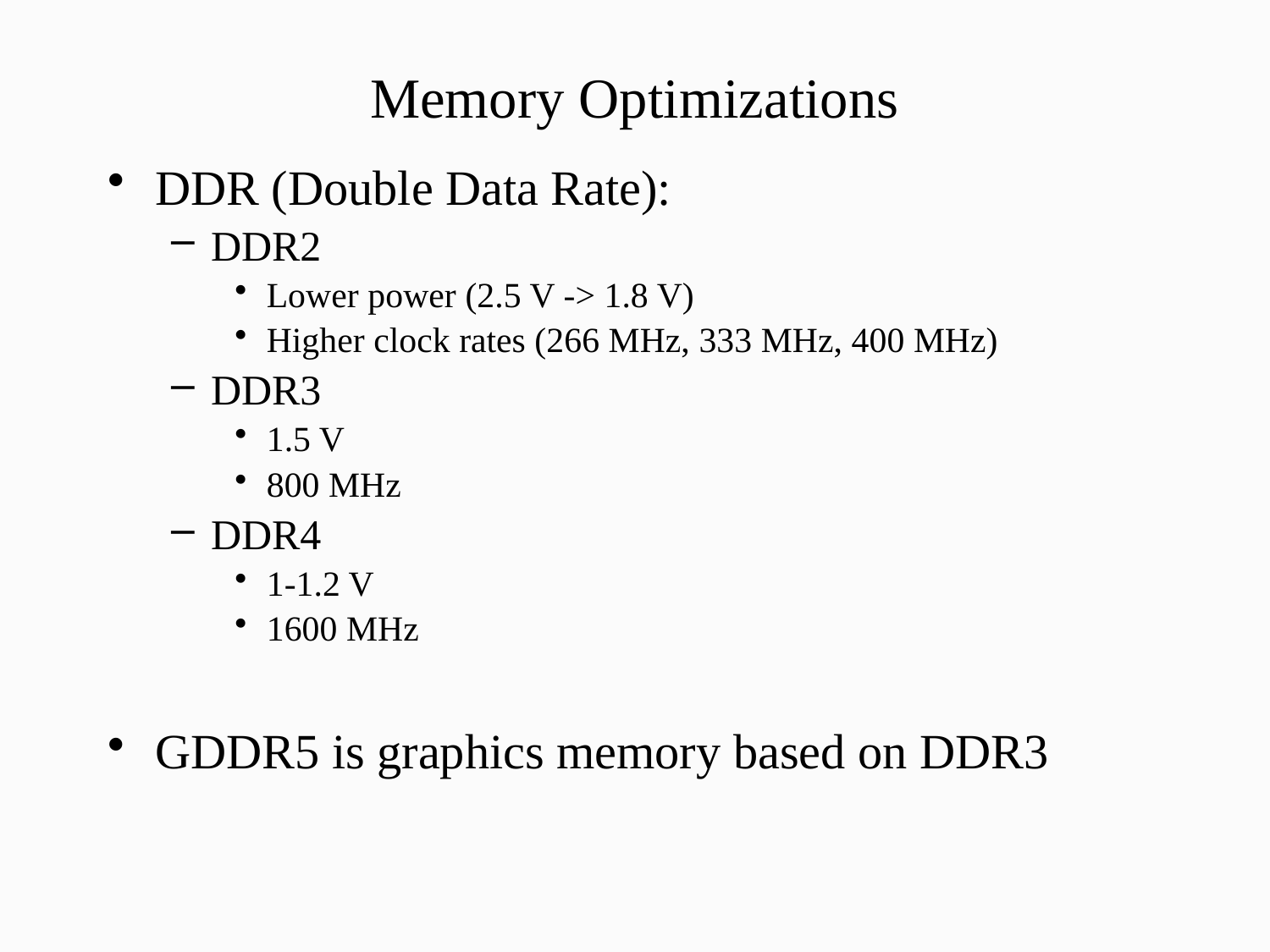

# Memory Optimizations
DDR (Double Data Rate):
DDR2
Lower power (2.5 V -> 1.8 V)
Higher clock rates (266 MHz, 333 MHz, 400 MHz)
DDR3
1.5 V
800 MHz
DDR4
1-1.2 V
1600 MHz

GDDR5 is graphics memory based on DDR3